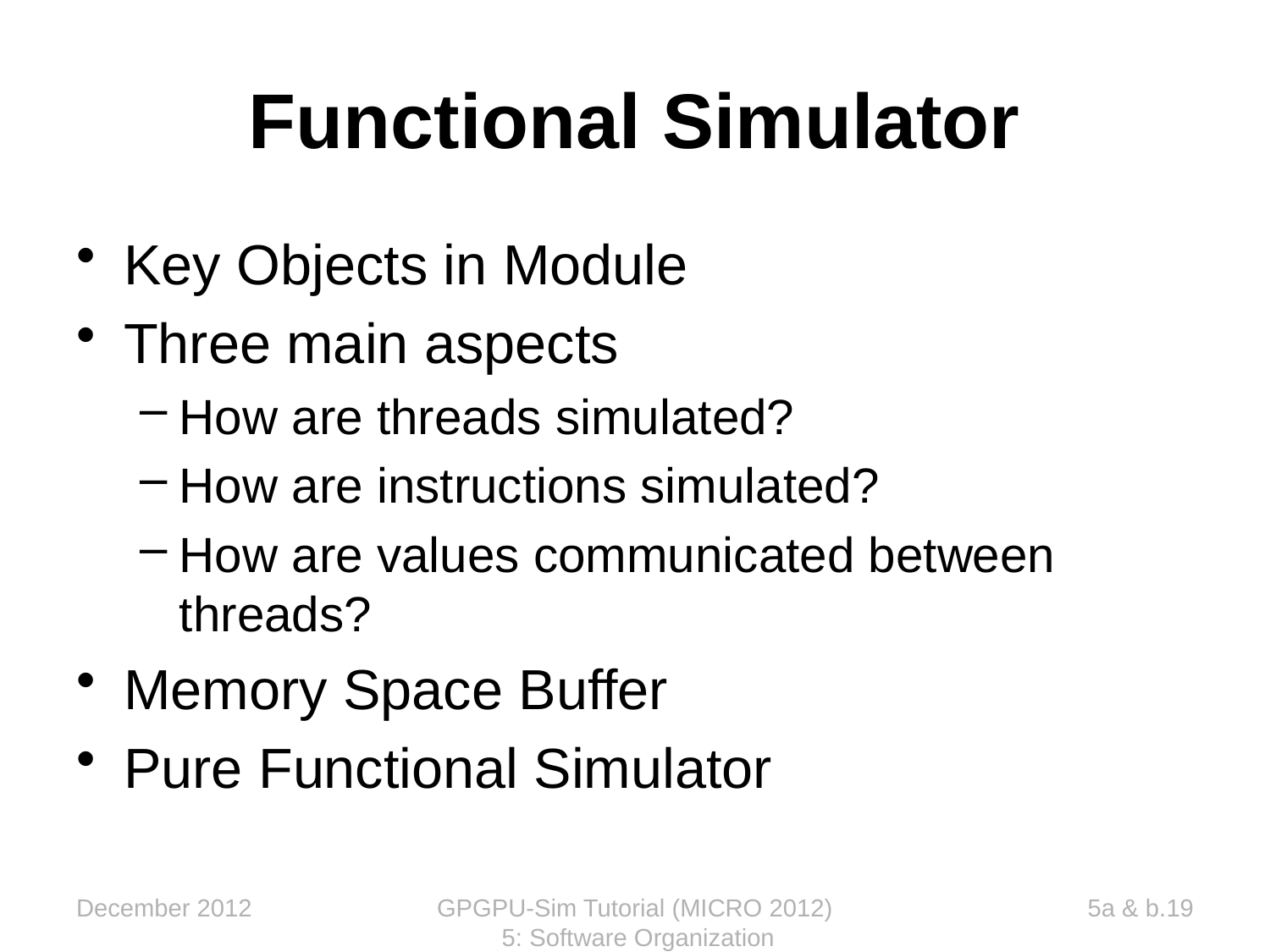

# Functional Simulator
Key Objects in Module
Three main aspects
How are threads simulated?
How are instructions simulated?
How are values communicated between threads?
Memory Space Buffer
Pure Functional Simulator
December 2012
GPGPU-Sim Tutorial (MICRO 2012)  5: Software Organization
5a & b.19